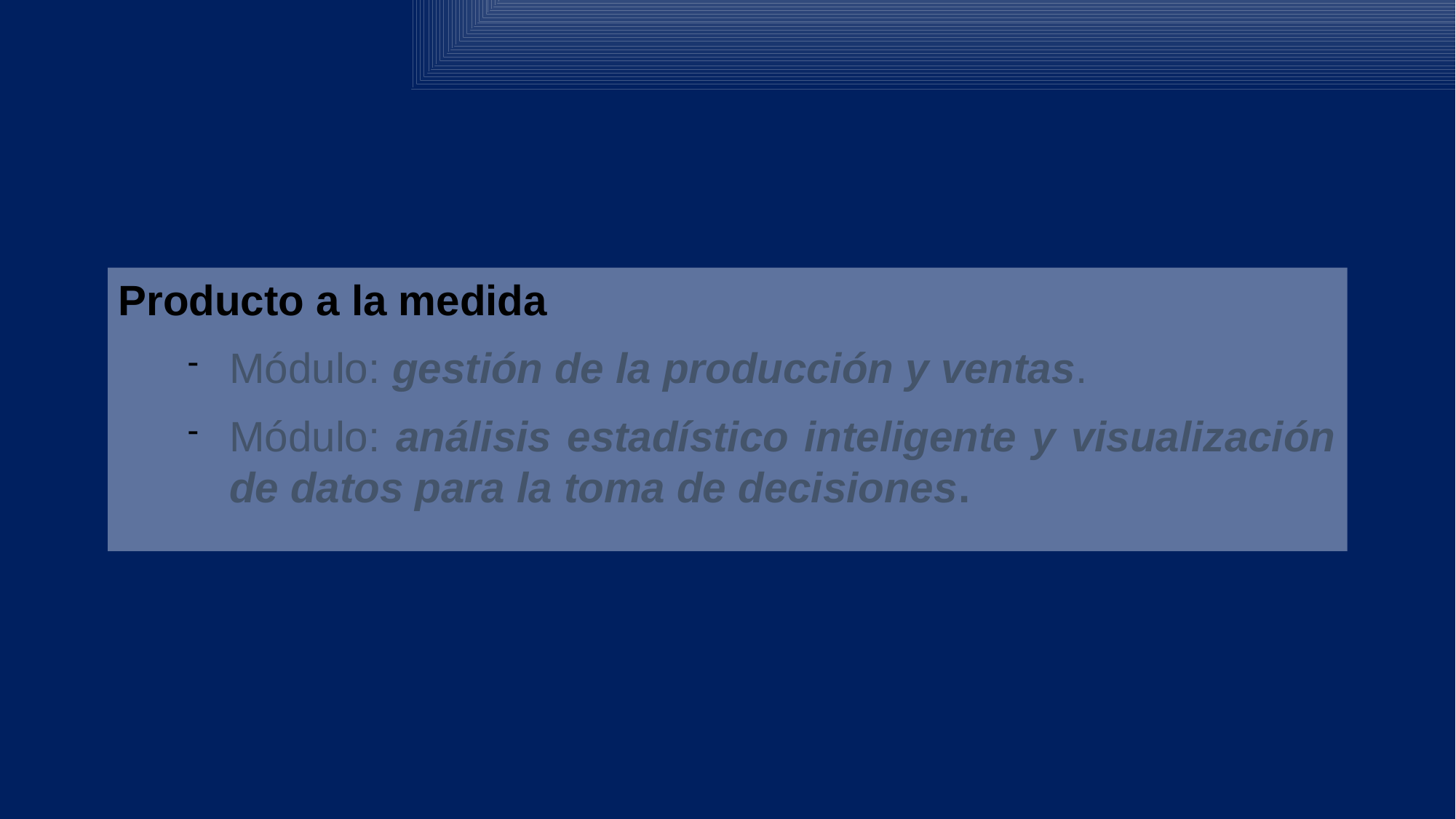

2- Sistema de gestión de inventarios
Producto a la medida
Módulo: gestión de la producción y ventas.
Módulo: análisis estadístico inteligente y visualización de datos para la toma de decisiones.